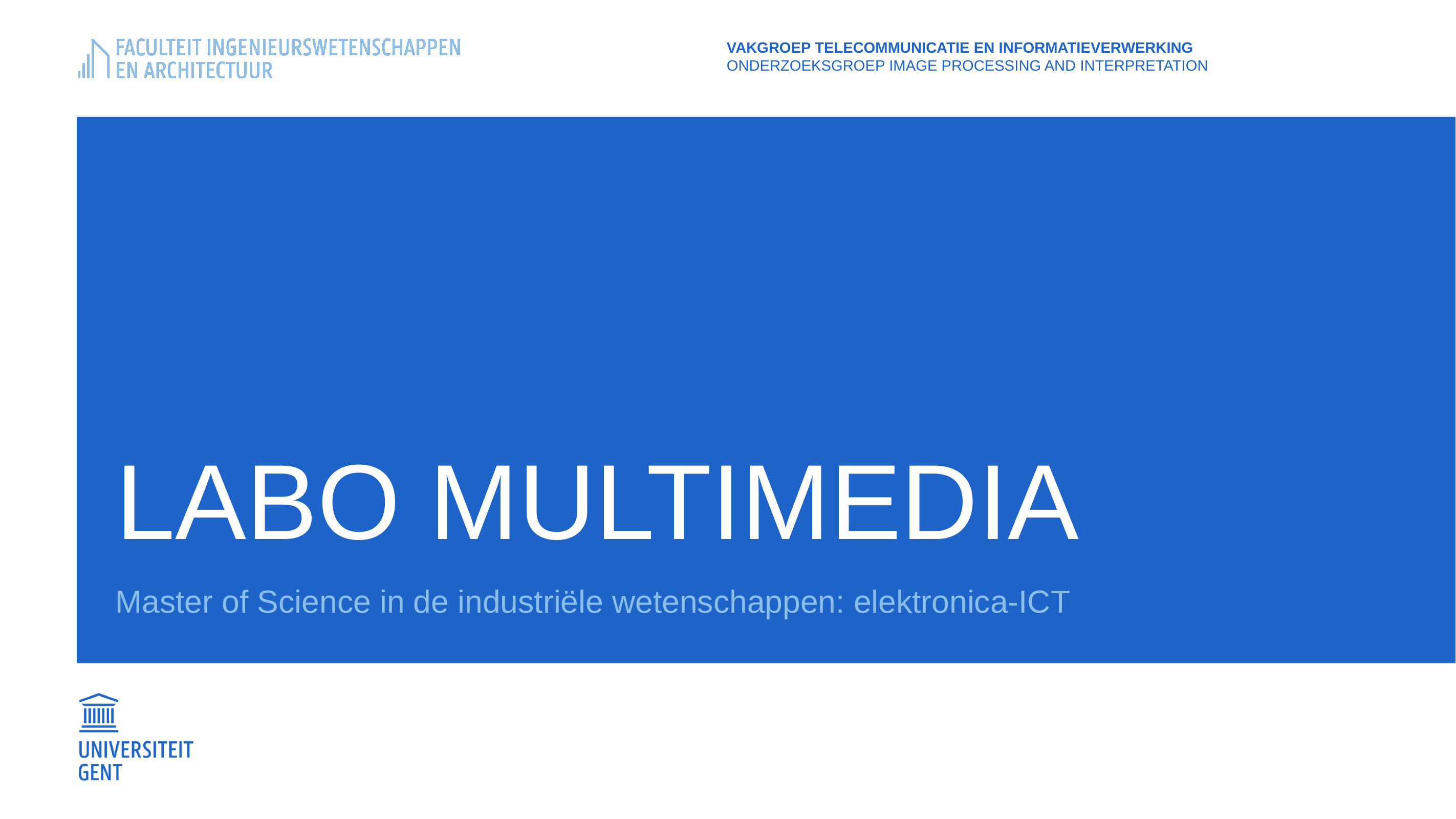

vakgroep Telecommunicatie en Informatieverwerking
onderzoeksgroep Image Processing and Interpretation
# Labo Multimedia
Master of Science in de industriële wetenschappen: elektronica-ICT